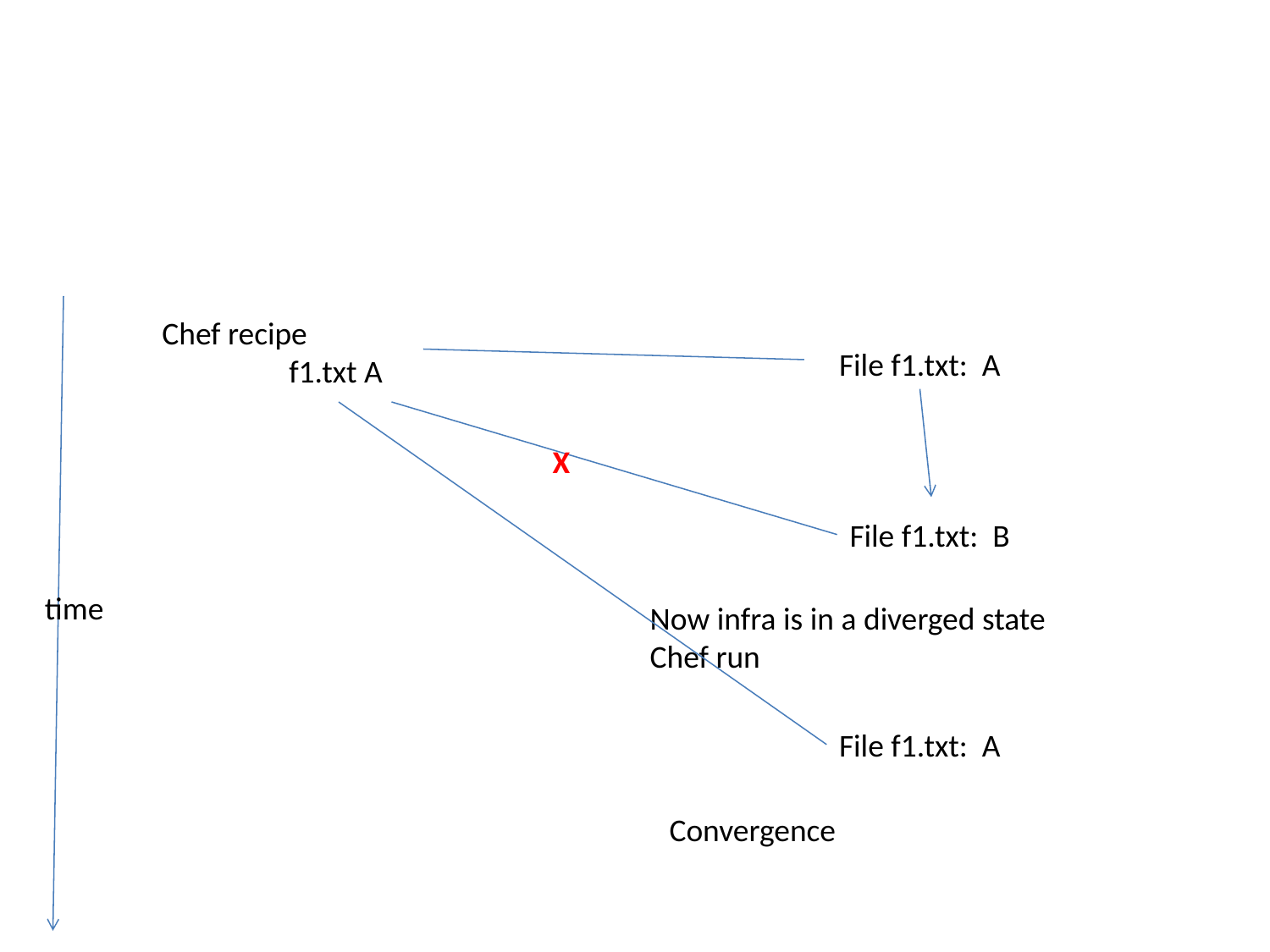

Chef recipe
	f1.txt A
File f1.txt:  A
X
File f1.txt:  B
time
Now infra is in a diverged state
Chef run
File f1.txt:  A
Convergence